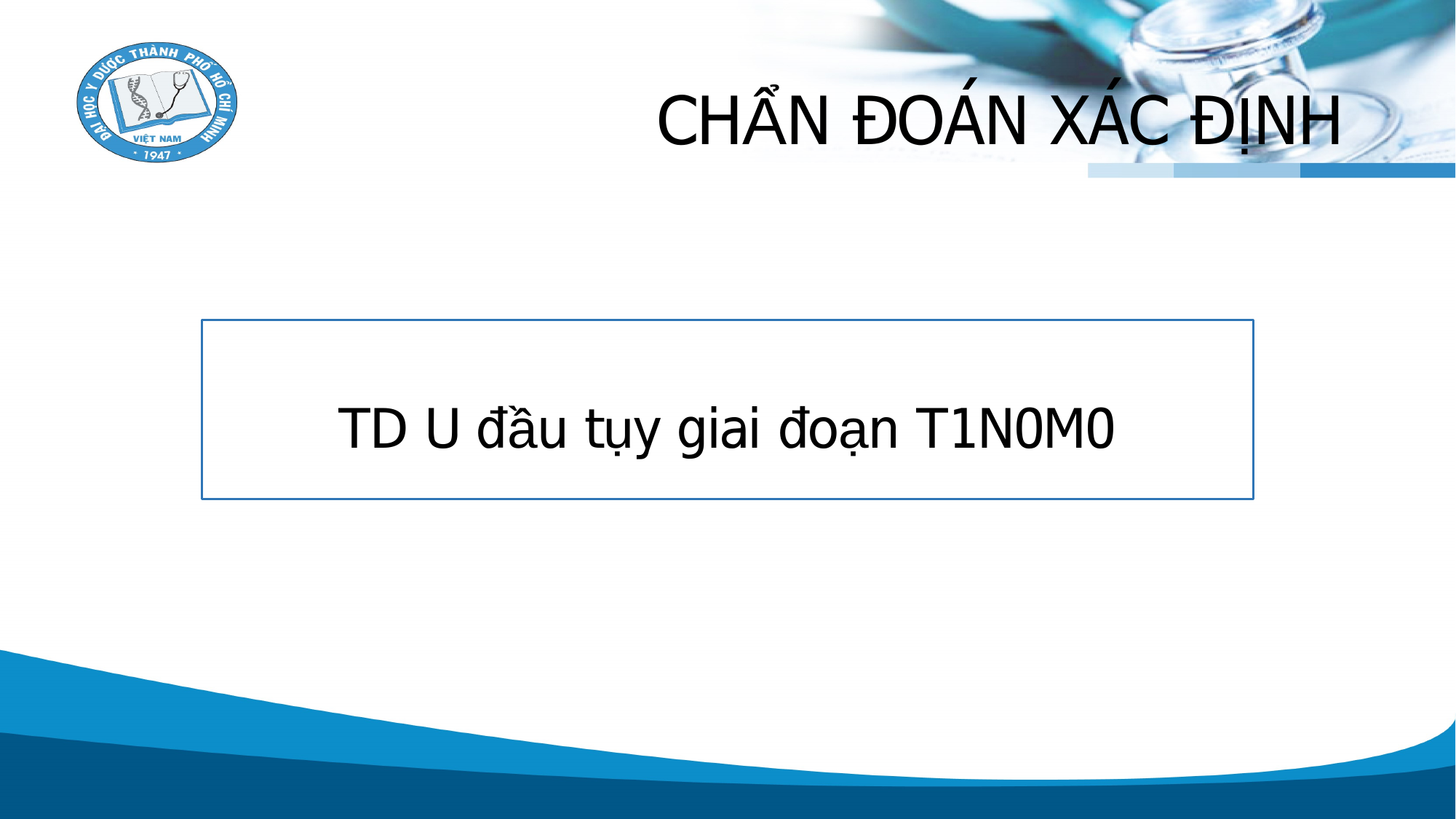

# CHẨN ĐOÁN XÁC ĐỊNH
TD U đầu tụy giai đoạn T1N0M0